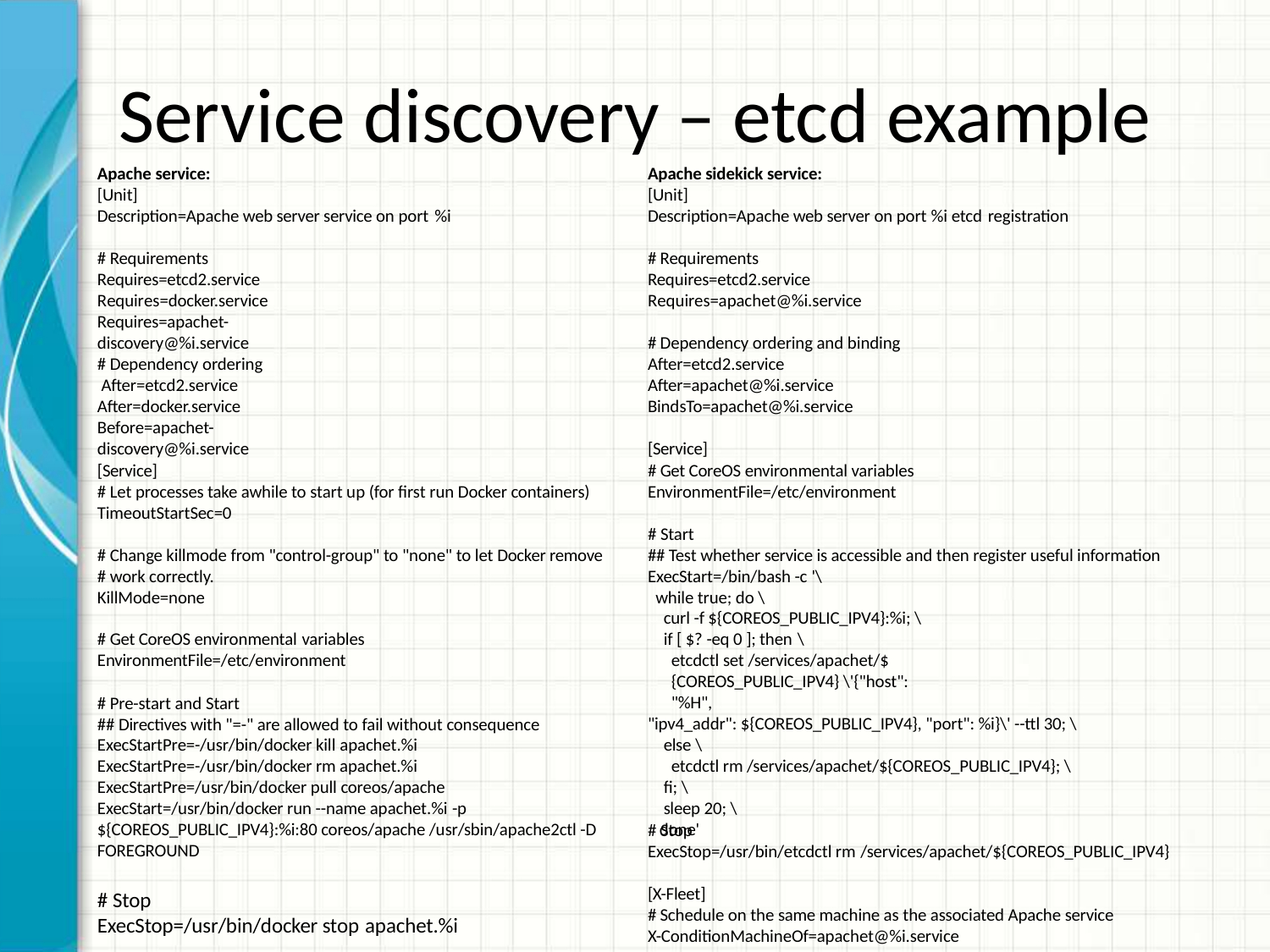

# Service discovery – etcd example
Apache service:
[Unit]
Description=Apache web server service on port %i
Apache sidekick service:
[Unit]
Description=Apache web server on port %i etcd registration
# Requirements  Requires=etcd2.service  Requires=docker.service
Requires=apachet-discovery@%i.service
# Requirements  Requires=etcd2.service  Requires=apachet@%i.service
# Dependency ordering and binding  After=etcd2.service  After=apachet@%i.service  BindsTo=apachet@%i.service
# Dependency ordering  After=etcd2.service  After=docker.service
Before=apachet-discovery@%i.service
[Service]
# Get CoreOS environmental variables  EnvironmentFile=/etc/environment
[Service]
# Let processes take awhile to start up (for first run Docker containers)  TimeoutStartSec=0
# Start
## Test whether service is accessible and then register useful information  ExecStart=/bin/bash -c '\
while true; do \
curl -f ${COREOS_PUBLIC_IPV4}:%i; \  if [ $? -eq 0 ]; then \
etcdctl set /services/apachet/${COREOS_PUBLIC_IPV4} \'{"host": "%H",
"ipv4_addr": ${COREOS_PUBLIC_IPV4}, "port": %i}\' --ttl 30; \  else \
etcdctl rm /services/apachet/${COREOS_PUBLIC_IPV4}; \  fi; \
sleep 20; \  done'
# Change killmode from "control-group" to "none" to let Docker remove  # work correctly.
KillMode=none
# Get CoreOS environmental variables
EnvironmentFile=/etc/environment
# Pre-start and Start
## Directives with "=-" are allowed to fail without consequence  ExecStartPre=-/usr/bin/docker kill apachet.%i
ExecStartPre=-/usr/bin/docker rm apachet.%i  ExecStartPre=/usr/bin/docker pull coreos/apache  ExecStart=/usr/bin/docker run --name apachet.%i -p
${COREOS_PUBLIC_IPV4}:%i:80 coreos/apache /usr/sbin/apache2ctl -D  FOREGROUND
# Stop
ExecStop=/usr/bin/etcdctl rm /services/apachet/${COREOS_PUBLIC_IPV4}
[X-Fleet]
# Schedule on the same machine as the associated Apache service  X-ConditionMachineOf=apachet@%i.service
# Stop
ExecStop=/usr/bin/docker stop apachet.%i